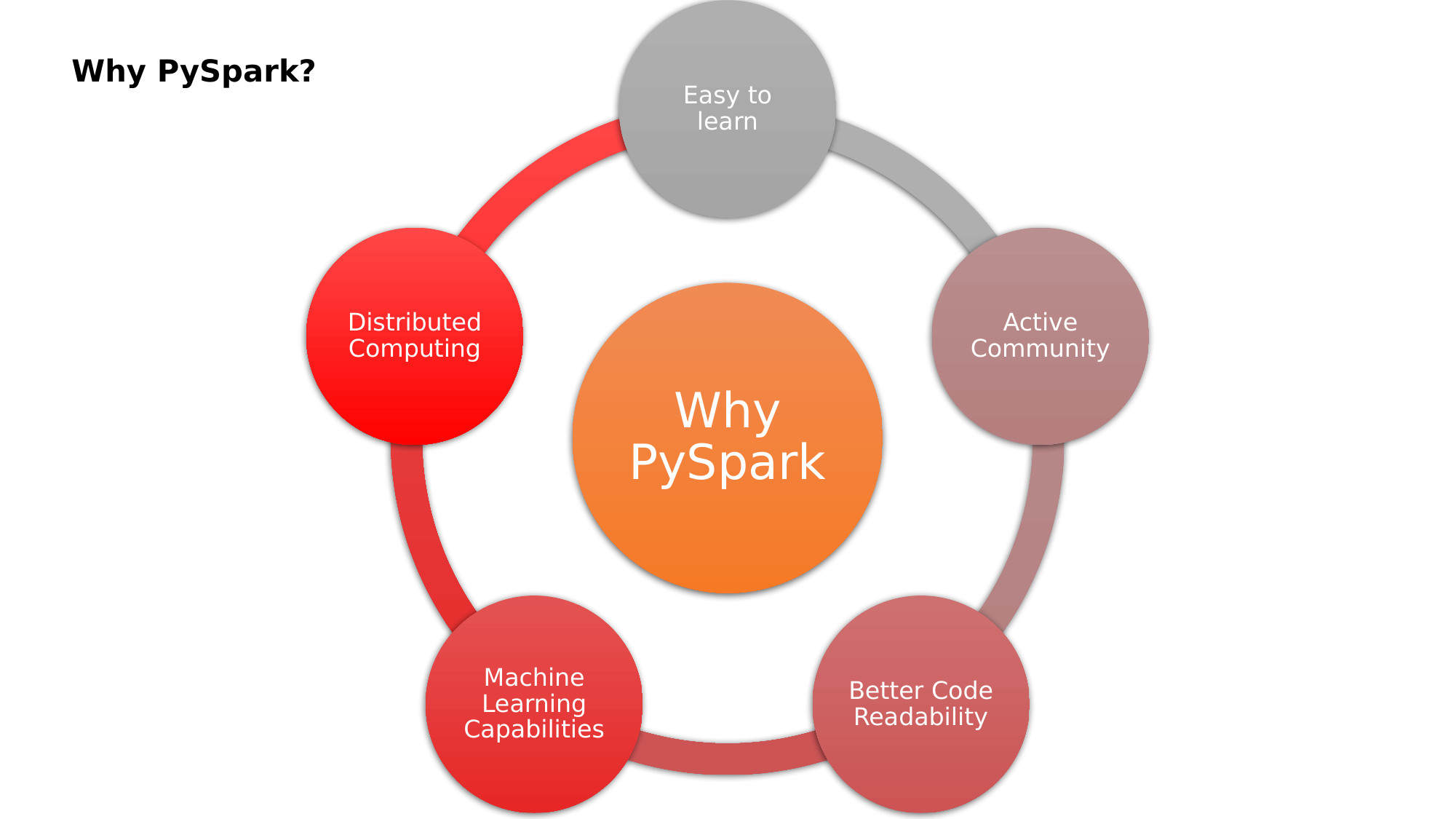

Easy to learn

Distributed Computing
Active Community

Why PySpark

Machine Learning Capabilities
Better Code Readability
Why PySpark?